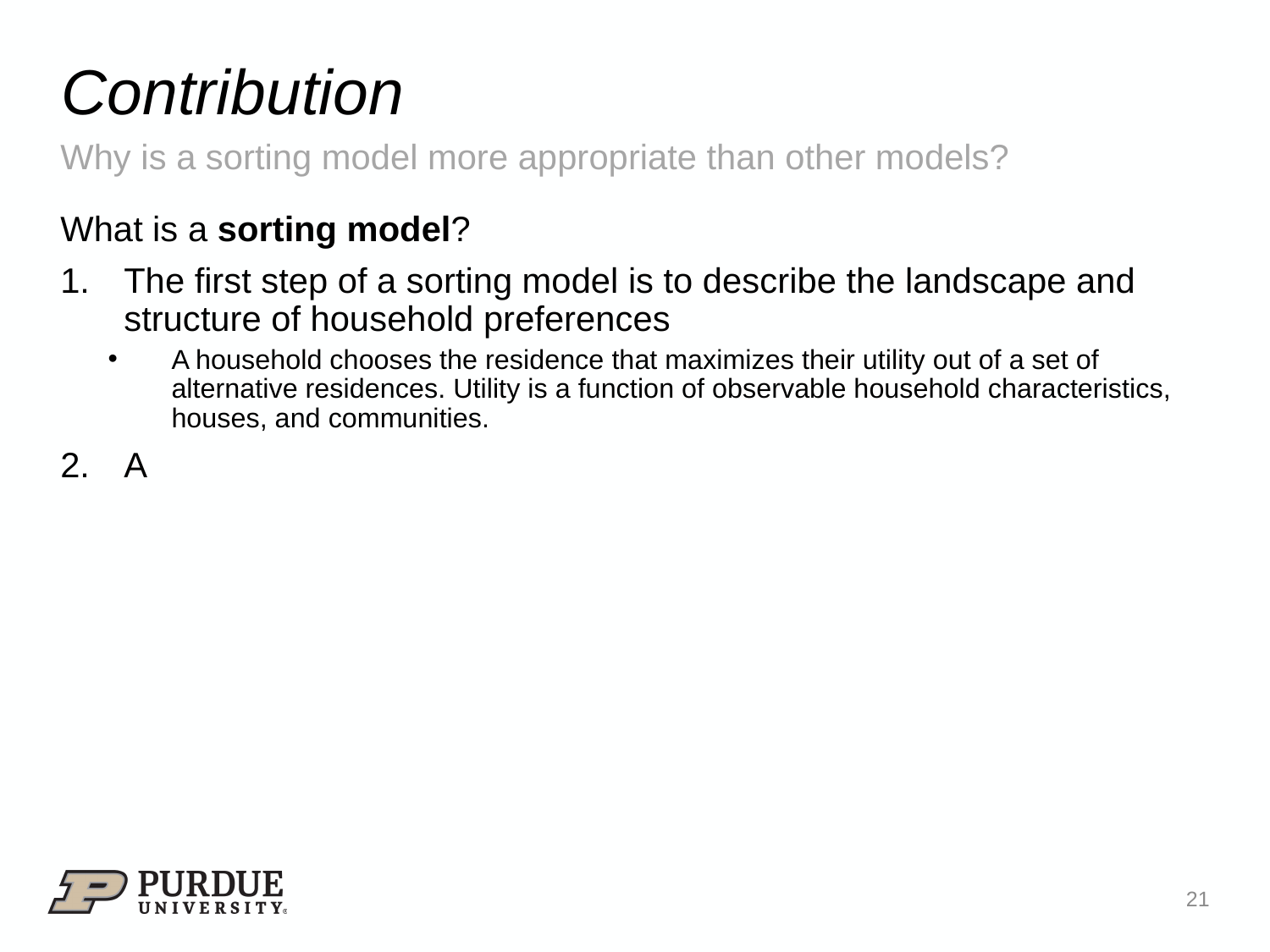

# Contribution
Why is a sorting model more appropriate than other models?
What is a sorting model?
The first step of a sorting model is to describe the landscape and structure of household preferences
A household chooses the residence that maximizes their utility out of a set of alternative residences. Utility is a function of observable household characteristics, houses, and communities.
A
21